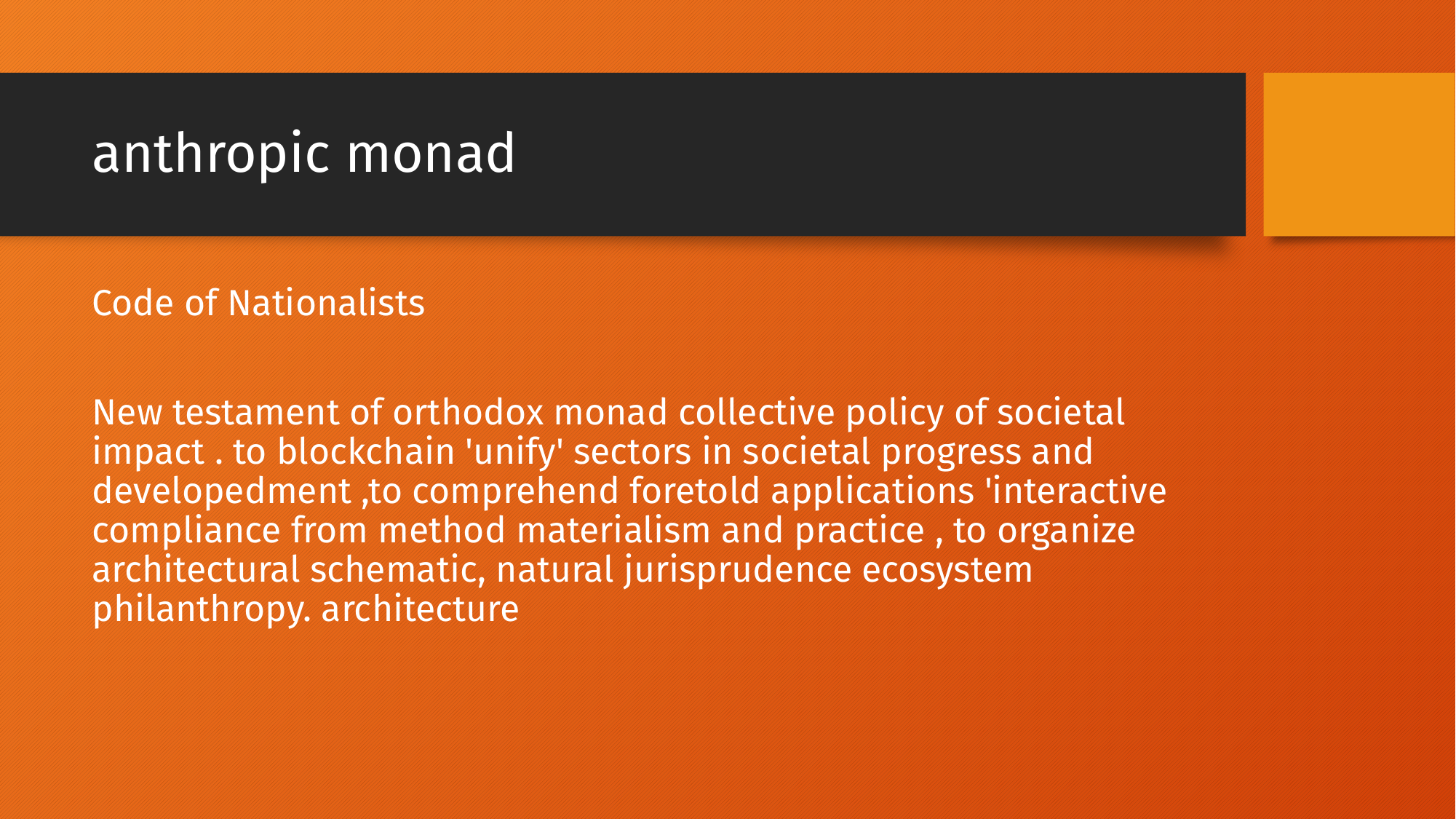

# anthropic monad
Code of Nationalists

New testament of orthodox monad collective policy of societal impact . to blockchain 'unify' sectors in societal progress and developedment ,to comprehend foretold applications 'interactive compliance from method materialism and practice , to organize architectural schematic, natural jurisprudence ecosystem philanthropy. architecture